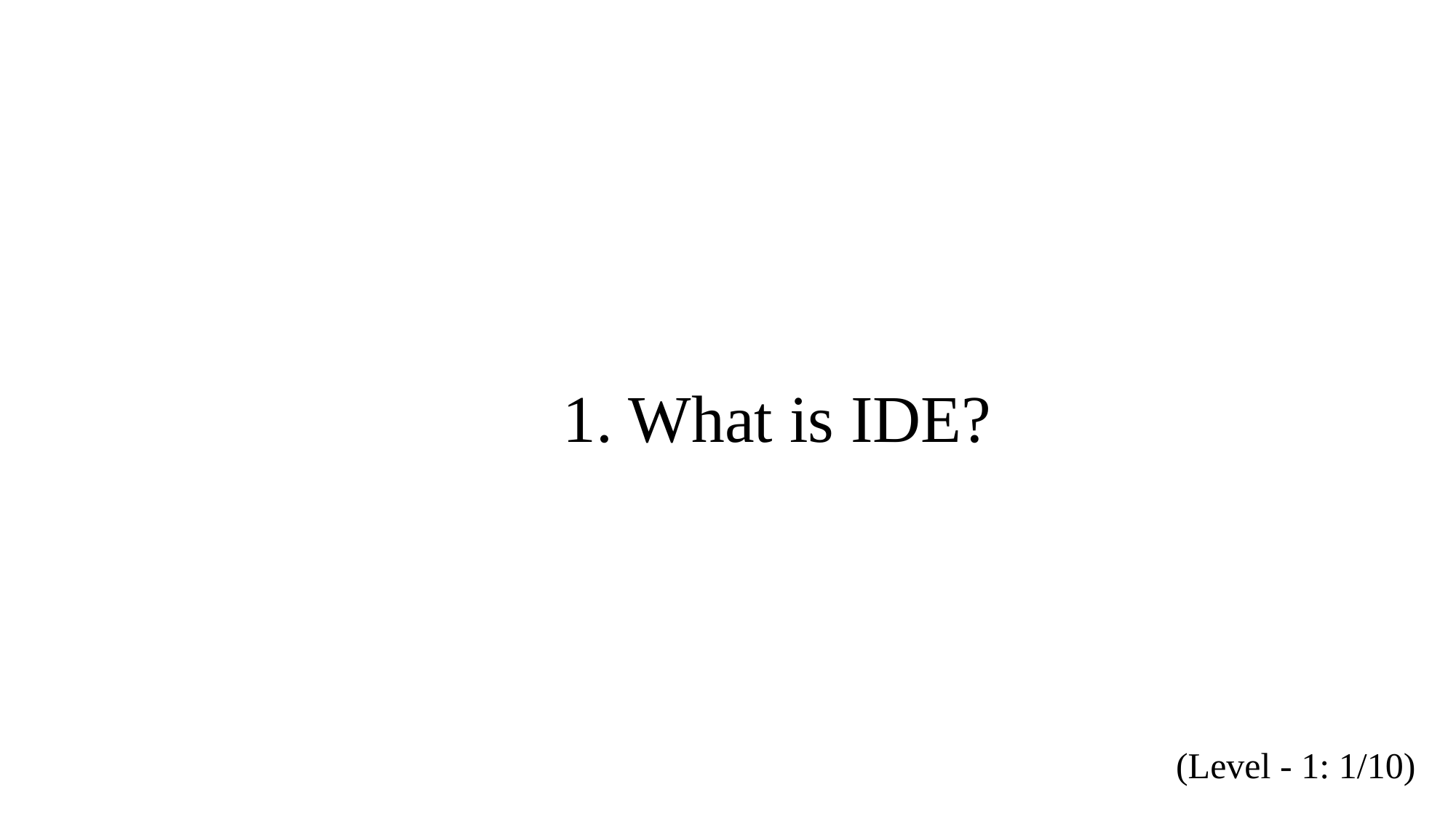

1. What is IDE?
(Level - 1: 1/10)